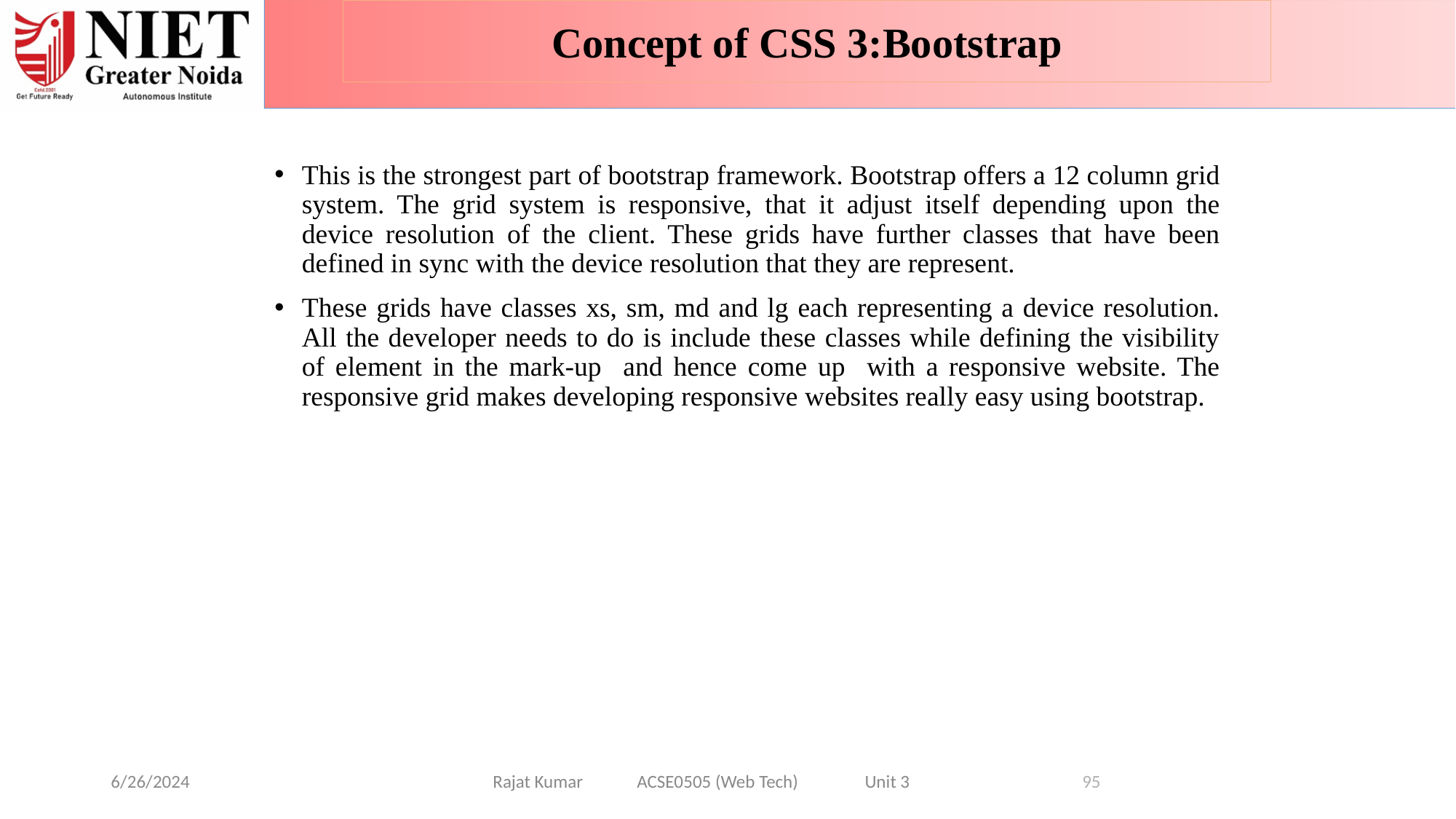

Concept of CSS 3:Bootstrap
This is the strongest part of bootstrap framework. Bootstrap offers a 12 column grid system. The grid system is responsive, that it adjust itself depending upon the device resolution of the client. These grids have further classes that have been defined in sync with the device resolution that they are represent.
These grids have classes xs, sm, md and lg each representing a device resolution. All the developer needs to do is include these classes while defining the visibility of element in the mark-up  and hence come up  with a responsive website. The responsive grid makes developing responsive websites really easy using bootstrap.

6/26/2024
Rajat Kumar             ACSE0505 (Web Tech)                Unit 3
95